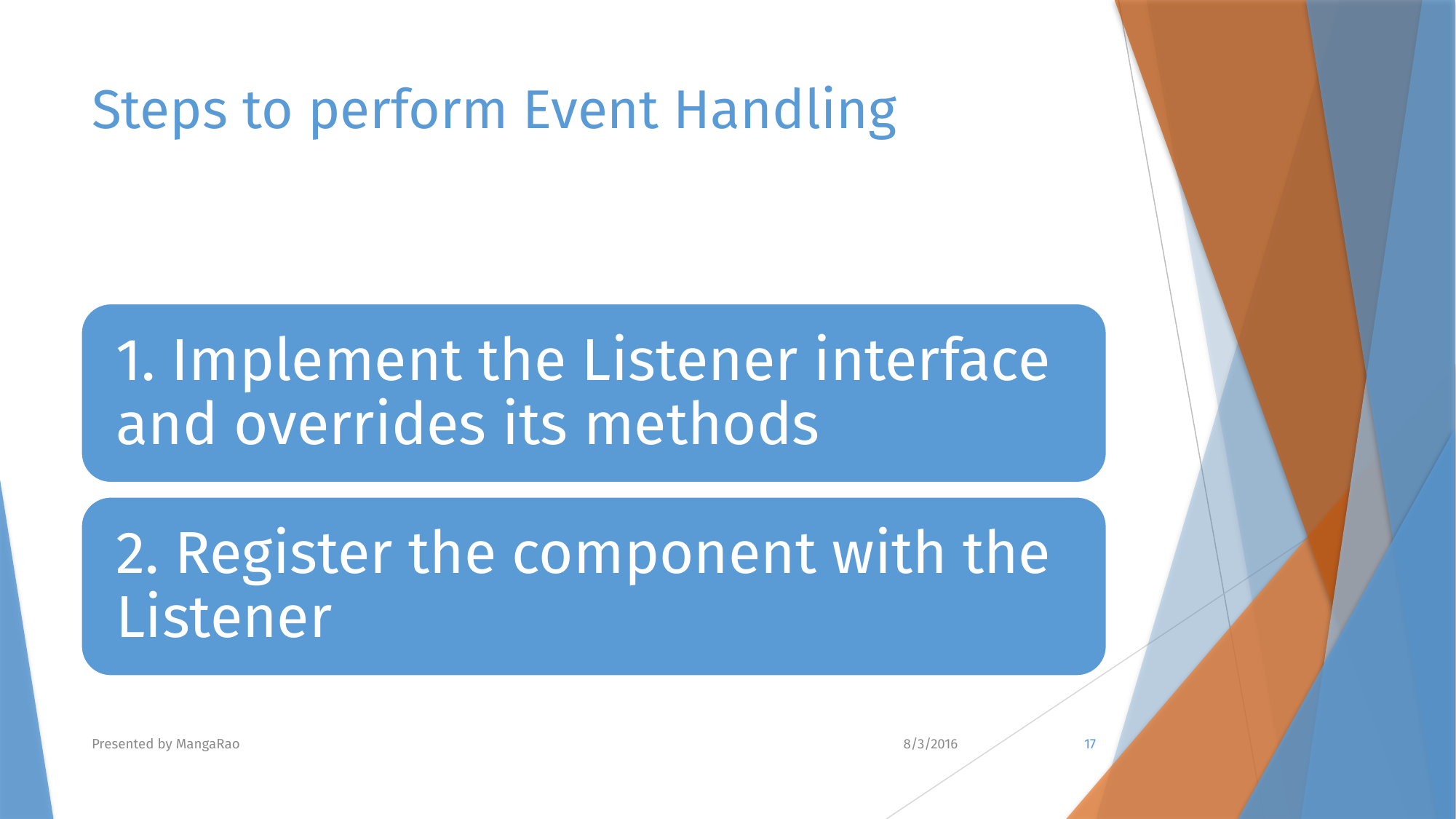

# Steps to perform Event Handling
1. Implement the Listener interface and overrides its methods
2. Register the component with the Listener
Presented by MangaRao
8/3/2016
17